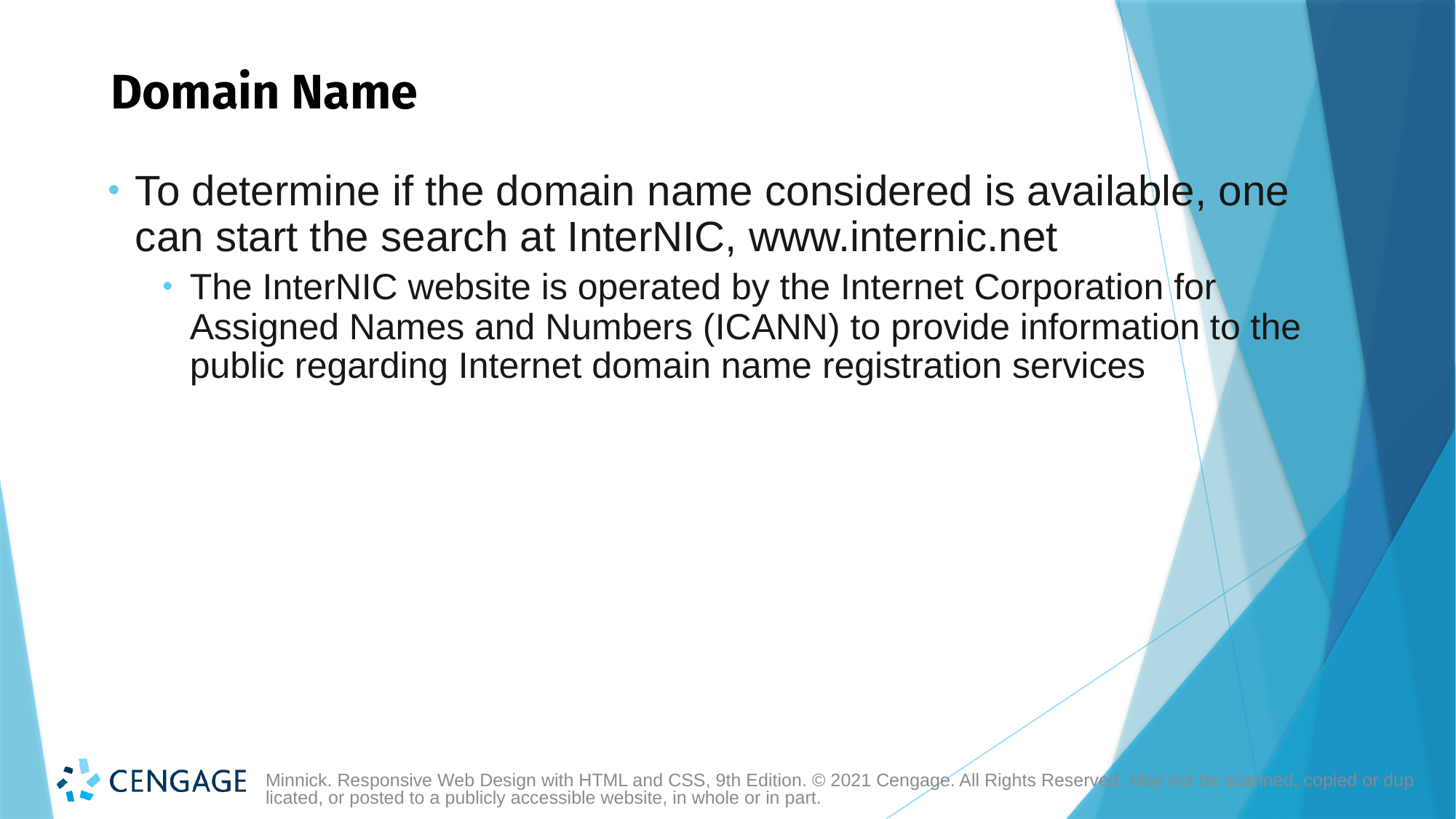

# Domain Name
To determine if the domain name considered is available, one can start the search at InterNIC, www.internic.net
The InterNIC website is operated by the Internet Corporation for Assigned Names and Numbers (ICANN) to provide information to the public regarding Internet domain name registration services
Minnick. Responsive Web Design with HTML and CSS, 9th Edition. © 2021 Cengage. All Rights Reserved. May not be scanned, copied or duplicated, or posted to a publicly accessible website, in whole or in part.